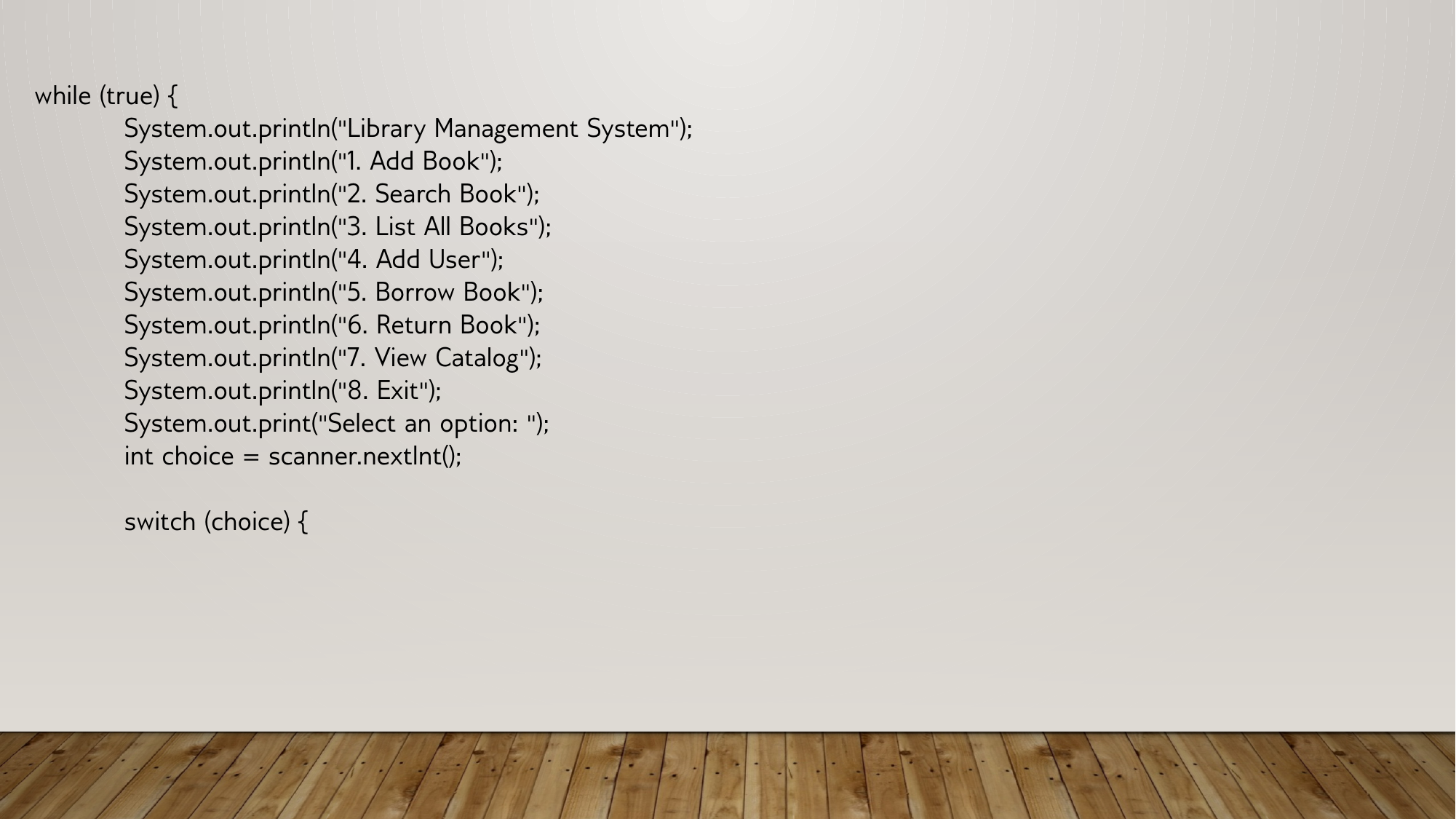

while (true) {
            System.out.println("Library Management System");
            System.out.println("1. Add Book");
            System.out.println("2. Search Book");
            System.out.println("3. List All Books");
            System.out.println("4. Add User");
            System.out.println("5. Borrow Book");
            System.out.println("6. Return Book");
            System.out.println("7. View Catalog");
            System.out.println("8. Exit");
            System.out.print("Select an option: ");
            int choice = scanner.nextInt();

            switch (choice) {